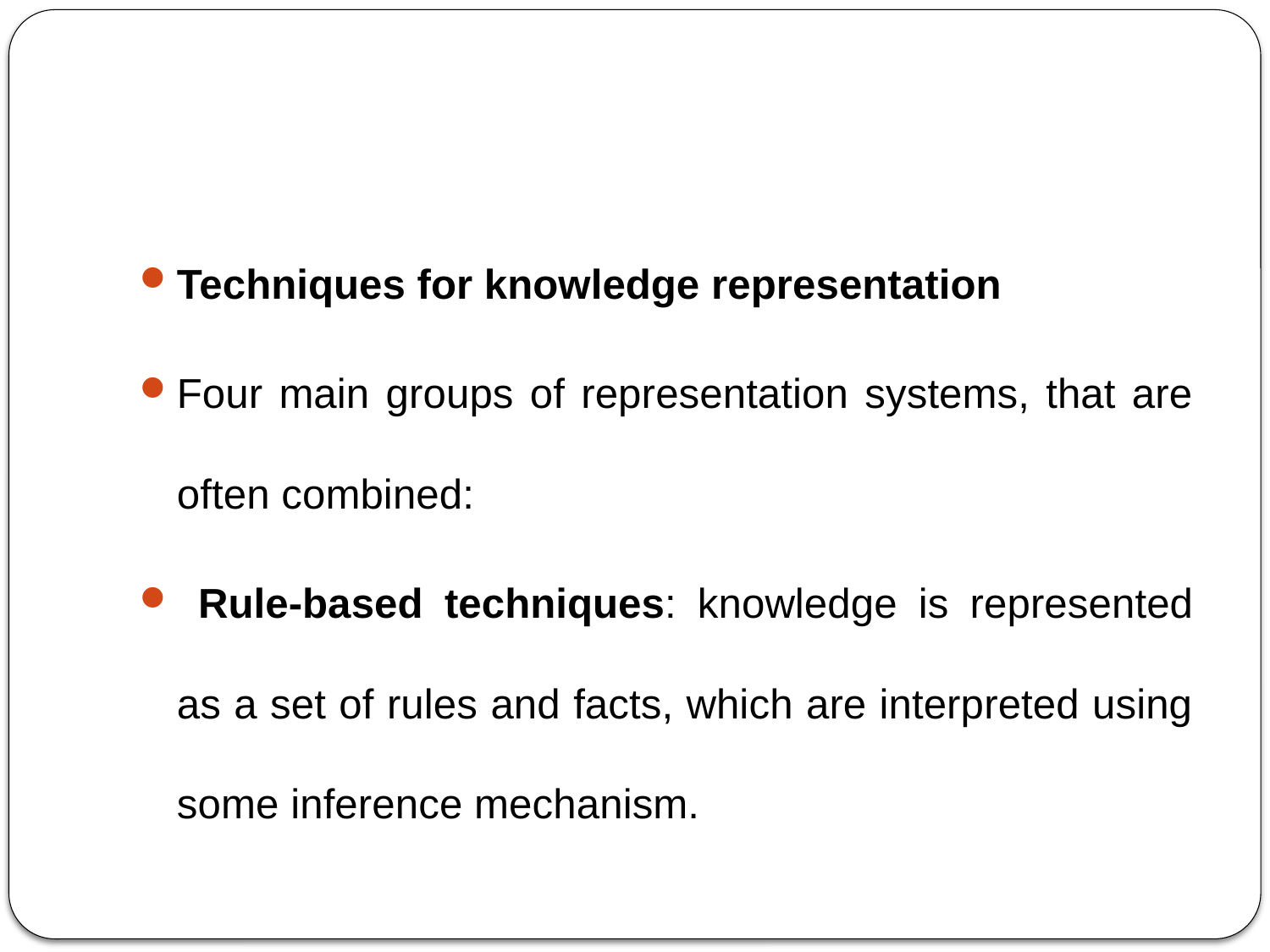

#
Techniques for knowledge representation
Four main groups of representation systems, that are often combined:
 Rule-based techniques: knowledge is represented as a set of rules and facts, which are interpreted using some inference mechanism.